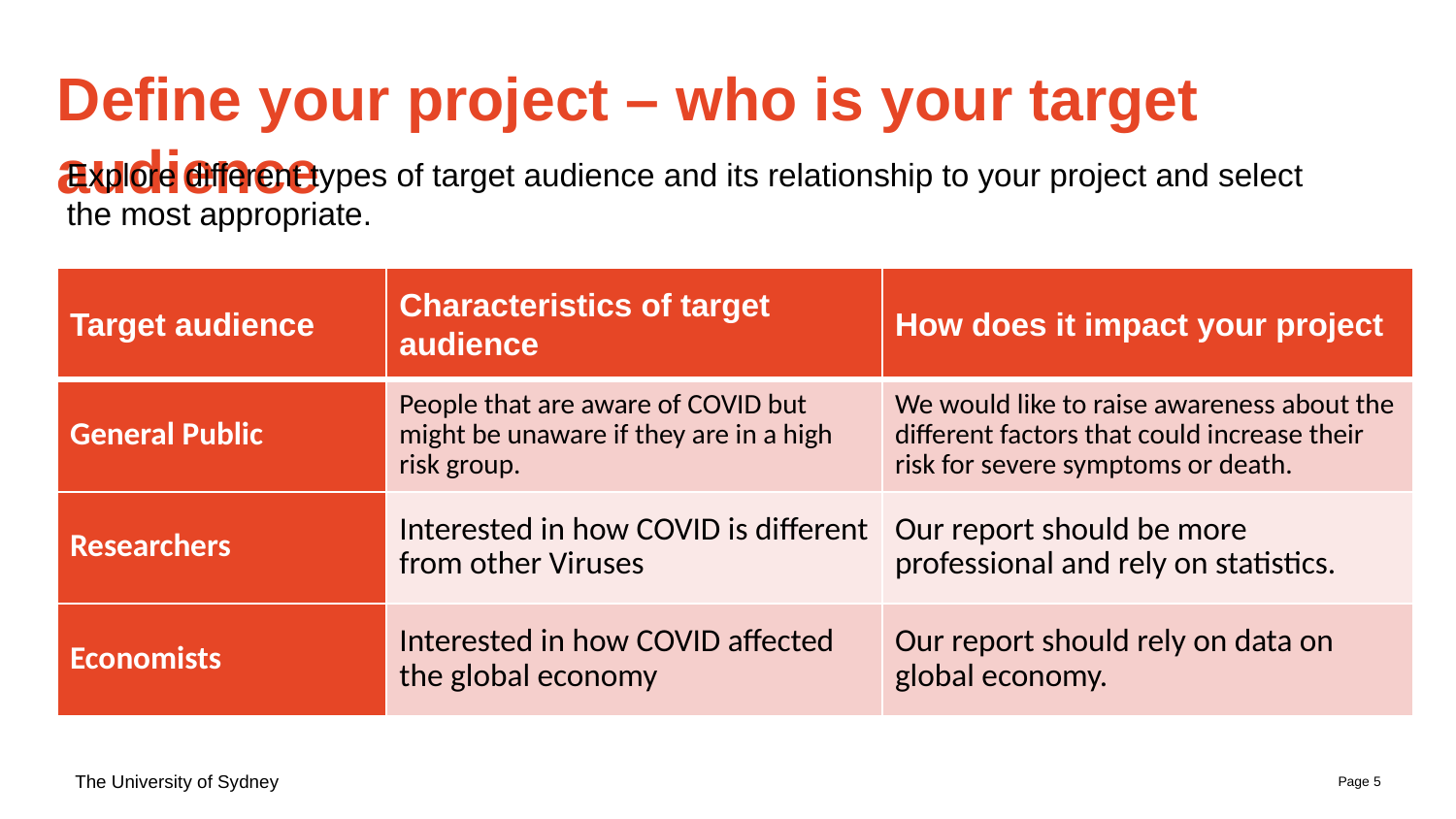

# Define your project – who is your target audience
Explore different types of target audience and its relationship to your project and select
the most appropriate.

| Target audience | Characteristics of target audience | How does it impact your project |
| --- | --- | --- |
| General Public | People that are aware of COVID but might be unaware if they are in a high risk group. | We would like to raise awareness about the different factors that could increase their risk for severe symptoms or death. |
| Researchers | Interested in how COVID is different from other Viruses | Our report should be more professional and rely on statistics. |
| Economists | Interested in how COVID affected the global economy | Our report should rely on data on global economy. |